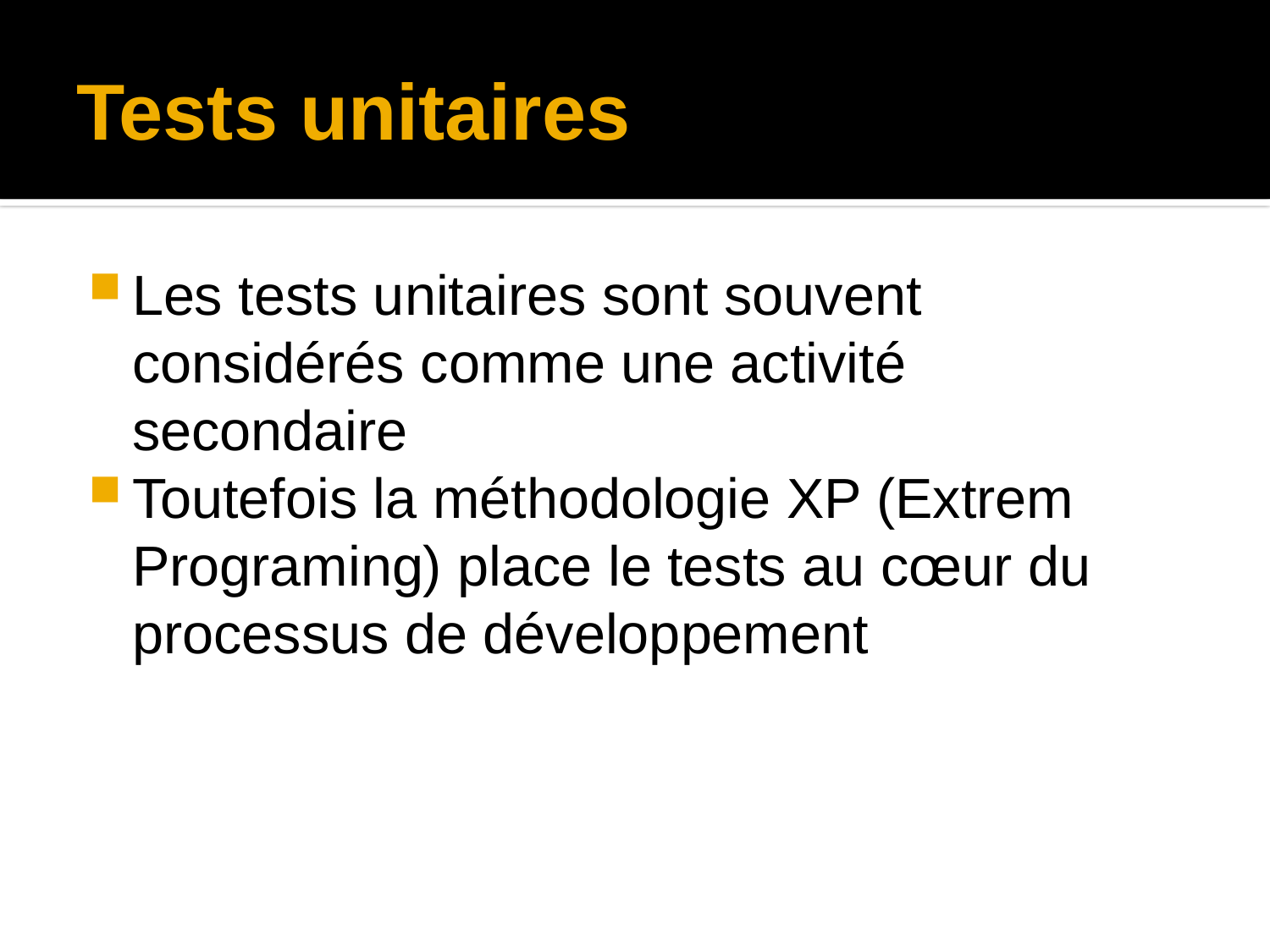

# Tests unitaires
Les tests unitaires sont souvent considérés comme une activité secondaire
Toutefois la méthodologie XP (Extrem Programing) place le tests au cœur du processus de développement